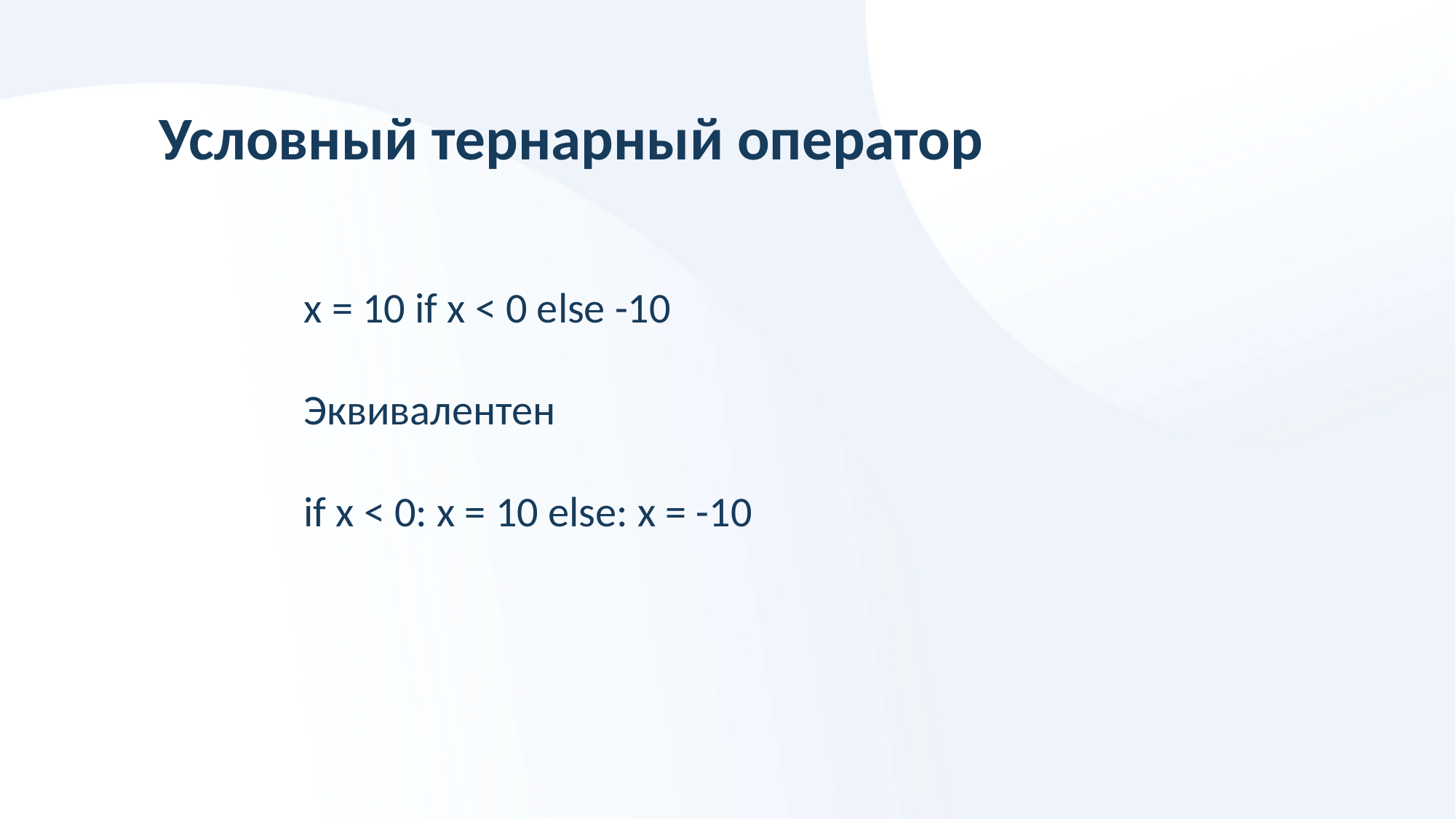

Условный тернарный оператор
x = 10 if x < 0 else -10

Эквивалентен

if x < 0: x = 10 else: x = -10